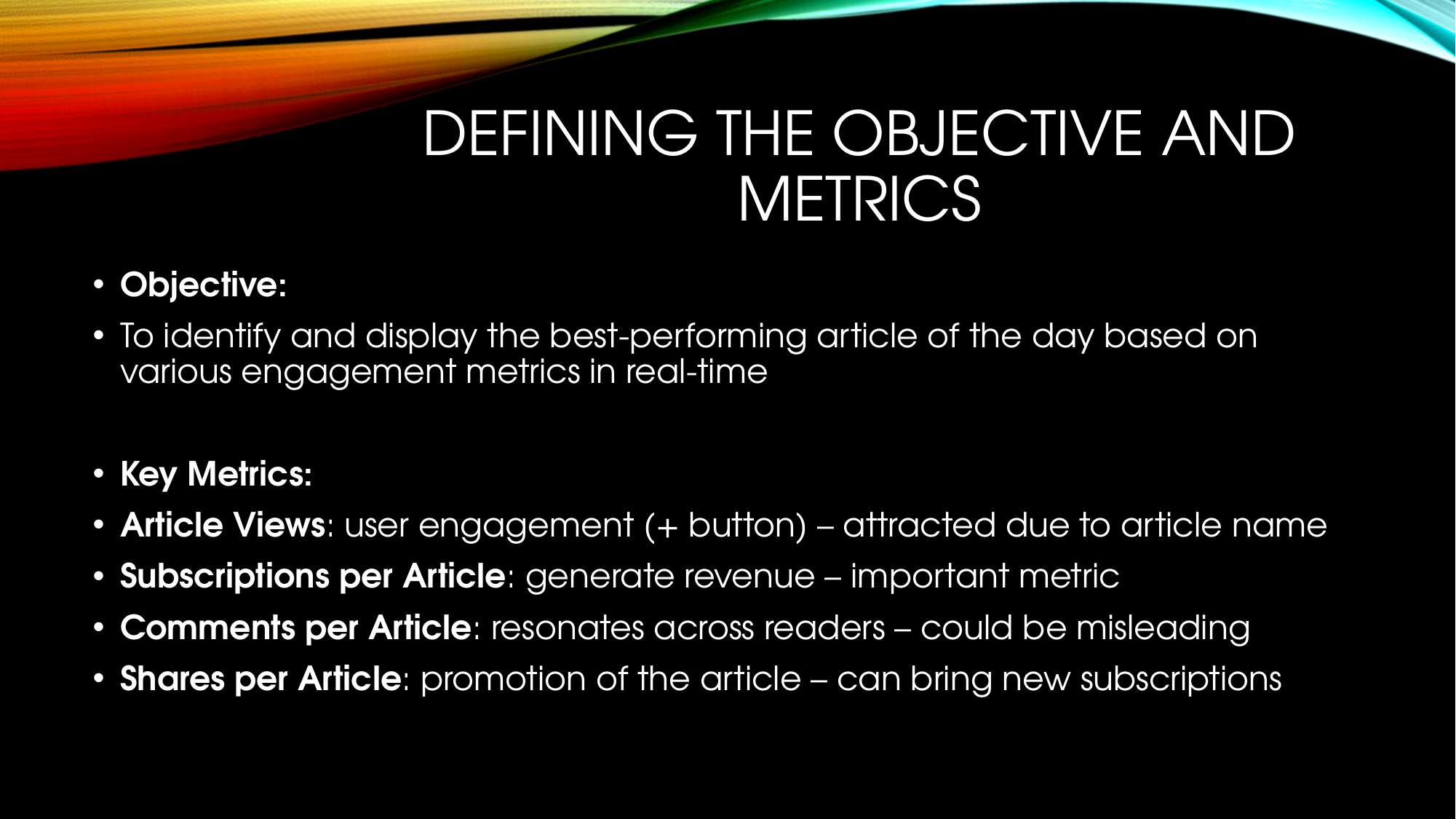

# Defining the Objective and Metrics
Objective:
To identify and display the best-performing article of the day based on various engagement metrics in real-time

Key Metrics:
Article Views: user engagement (+ button) – attracted due to article name
Subscriptions per Article: generate revenue – important metric
Comments per Article: resonates across readers – could be misleading
Shares per Article: promotion of the article – can bring new subscriptions